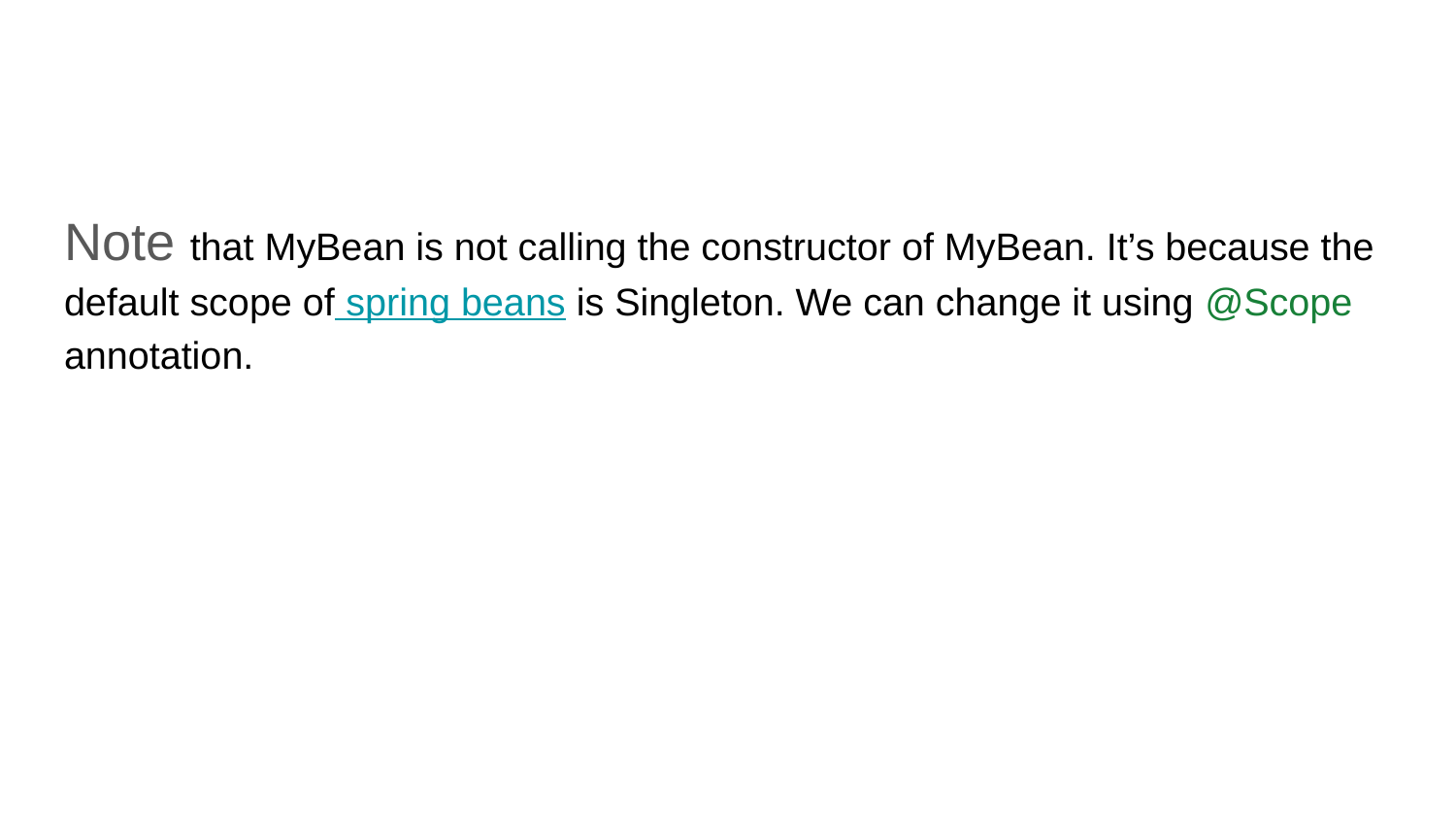

#
Note that MyBean is not calling the constructor of MyBean. It’s because the default scope of spring beans is Singleton. We can change it using @Scope annotation.